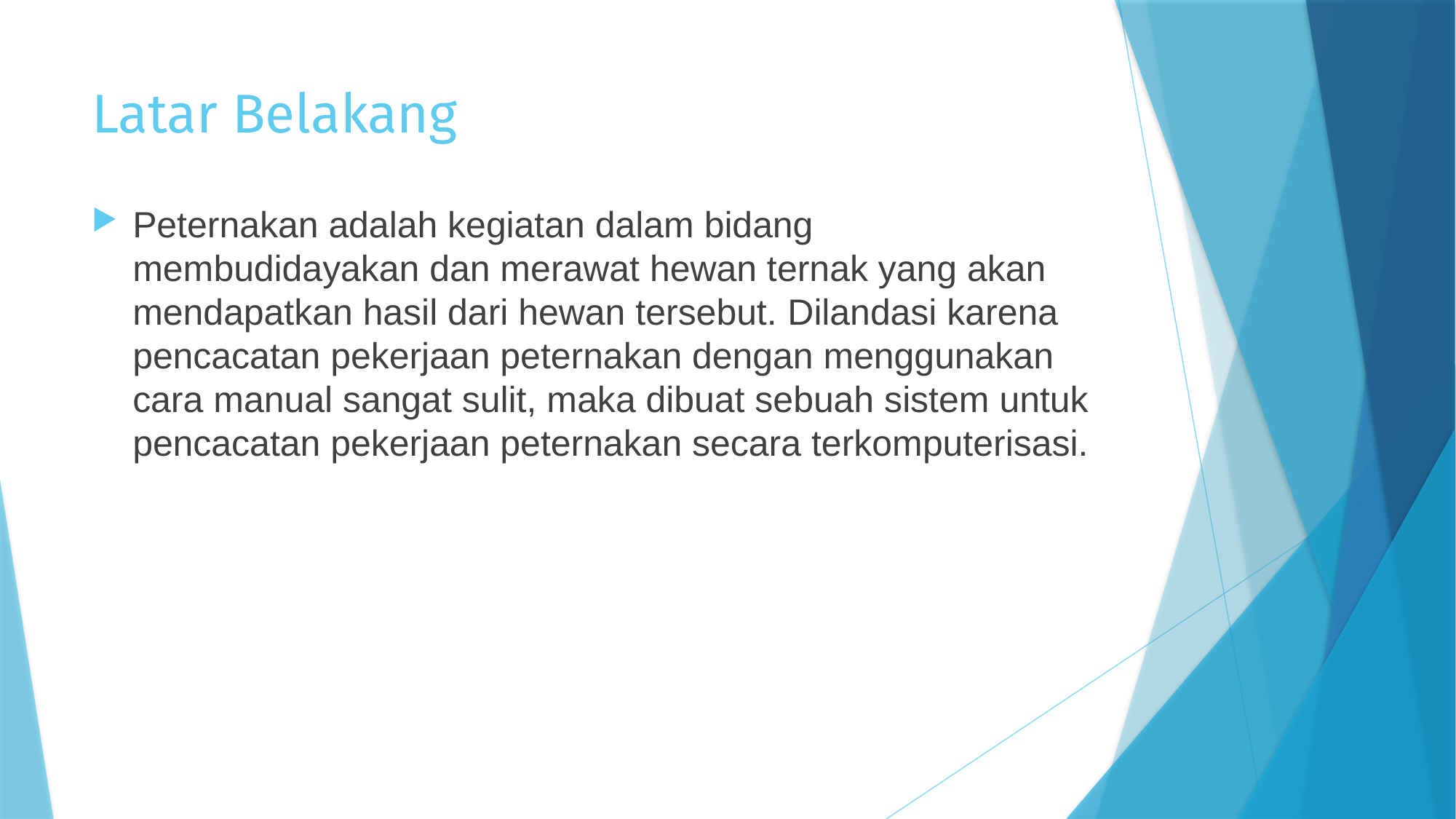

# Latar Belakang
Peternakan adalah kegiatan dalam bidang membudidayakan dan merawat hewan ternak yang akan mendapatkan hasil dari hewan tersebut. Dilandasi karena pencacatan pekerjaan peternakan dengan menggunakan cara manual sangat sulit, maka dibuat sebuah sistem untuk pencacatan pekerjaan peternakan secara terkomputerisasi.